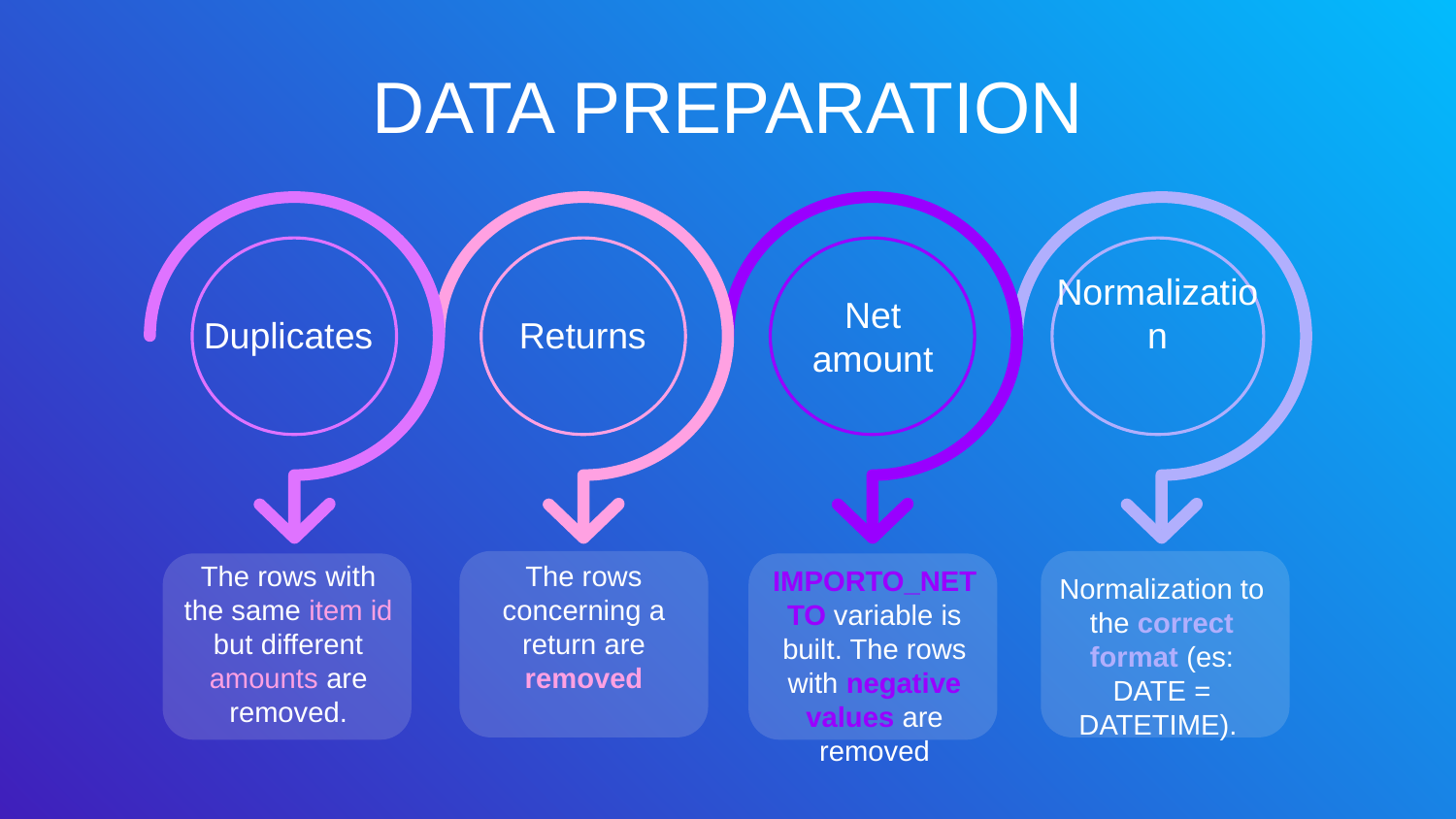

DATA PREPARATION

# Duplicates
Returns
Net amount
Normalization
The rows with the same item id but different amounts are removed.
The rows concerning a return are removed
IMPORTO_NETTO variable is built. The rows with negative values are removed

Normalization to the correct format (es: DATE = DATETIME).